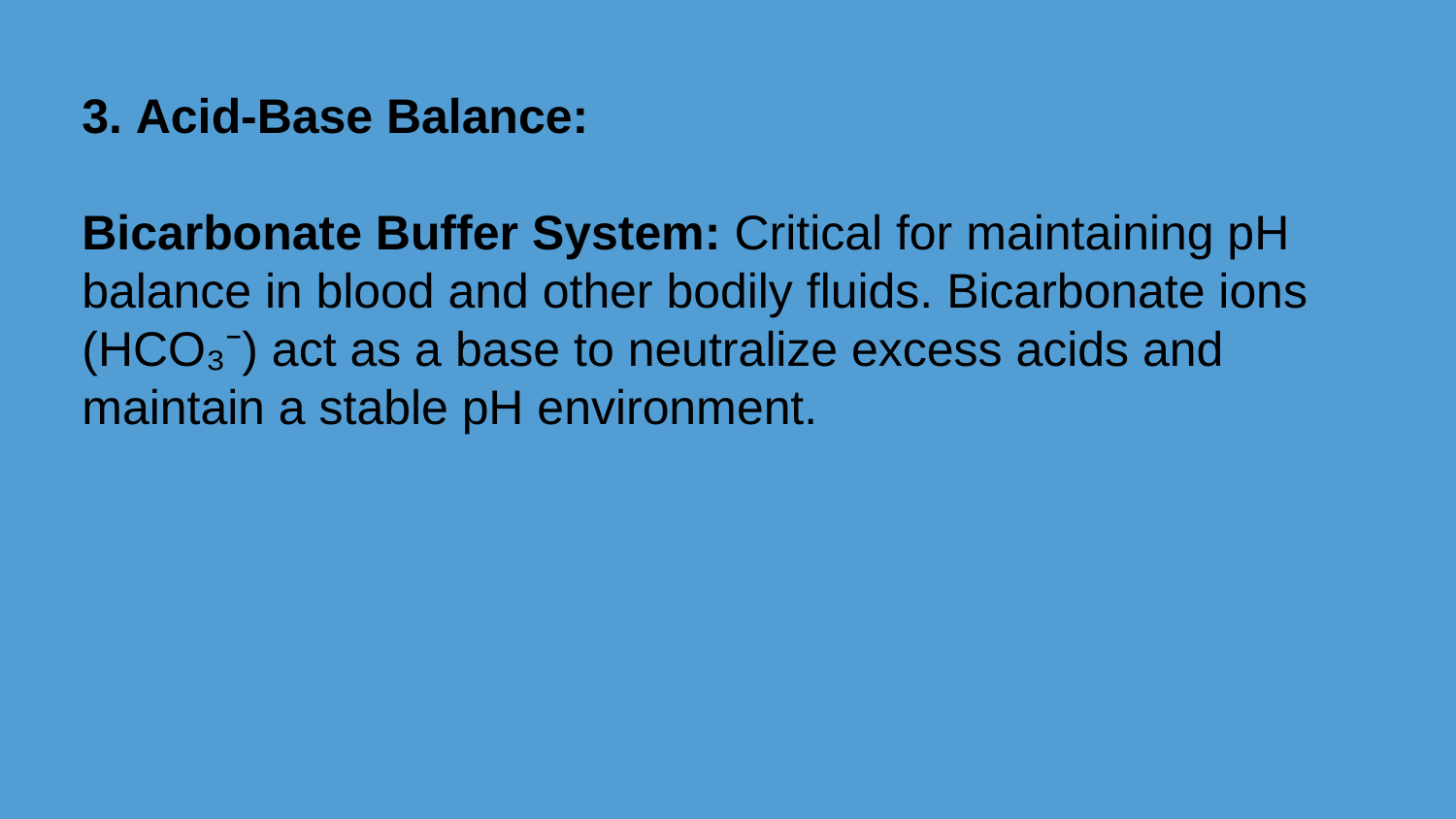

3. Acid-Base Balance:

Bicarbonate Buffer System: Critical for maintaining pH balance in blood and other bodily fluids. Bicarbonate ions (HCO₃⁻) act as a base to neutralize excess acids and maintain a stable pH environment.